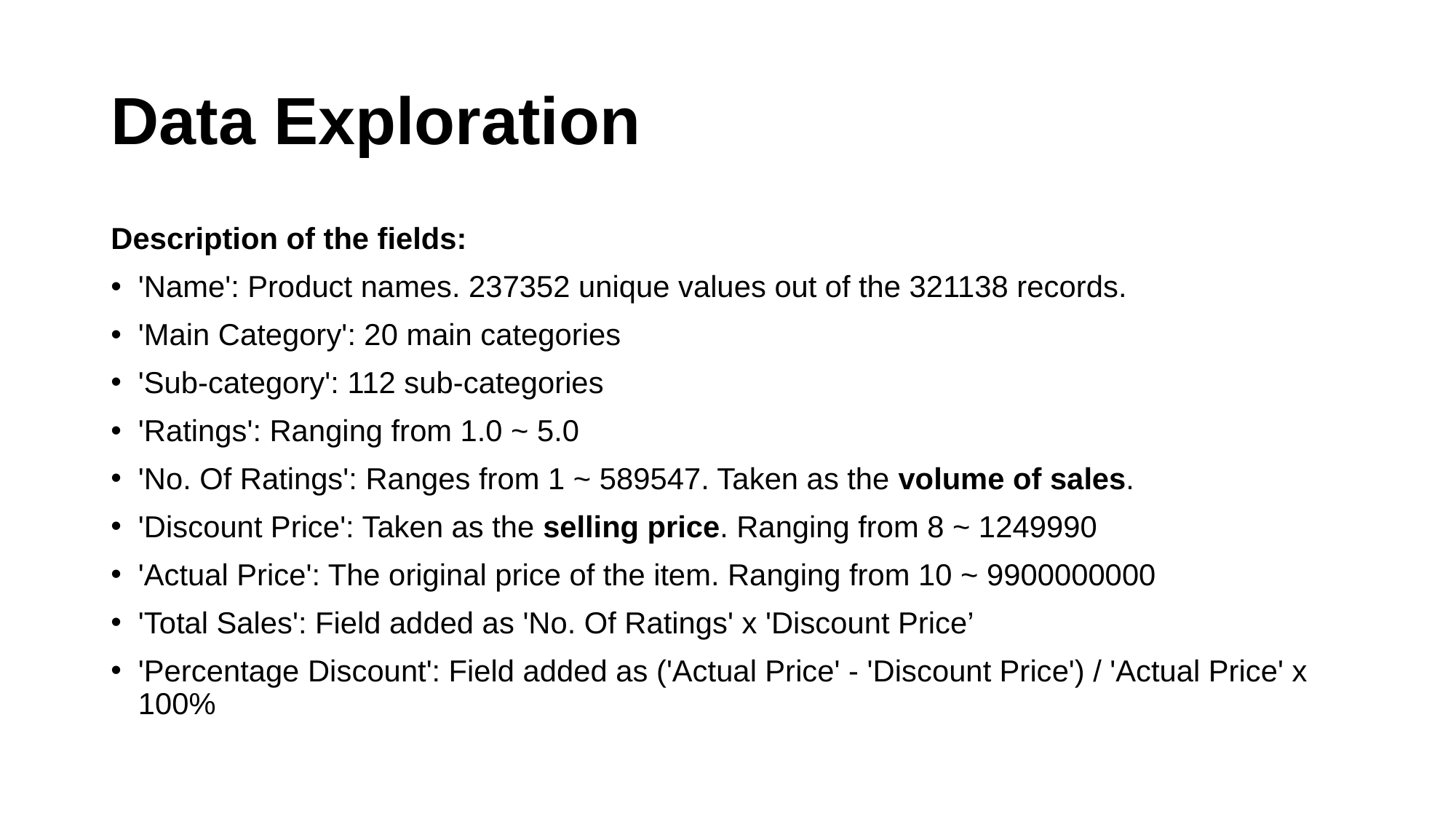

# Data Exploration
Description of the fields:
'Name': Product names. 237352 unique values out of the 321138 records.
'Main Category': 20 main categories
'Sub-category': 112 sub-categories
'Ratings': Ranging from 1.0 ~ 5.0
'No. Of Ratings': Ranges from 1 ~ 589547. Taken as the volume of sales.
'Discount Price': Taken as the selling price. Ranging from 8 ~ 1249990
'Actual Price': The original price of the item. Ranging from 10 ~ 9900000000
'Total Sales': Field added as 'No. Of Ratings' x 'Discount Price’
'Percentage Discount': Field added as ('Actual Price' - 'Discount Price') / 'Actual Price' x 100%